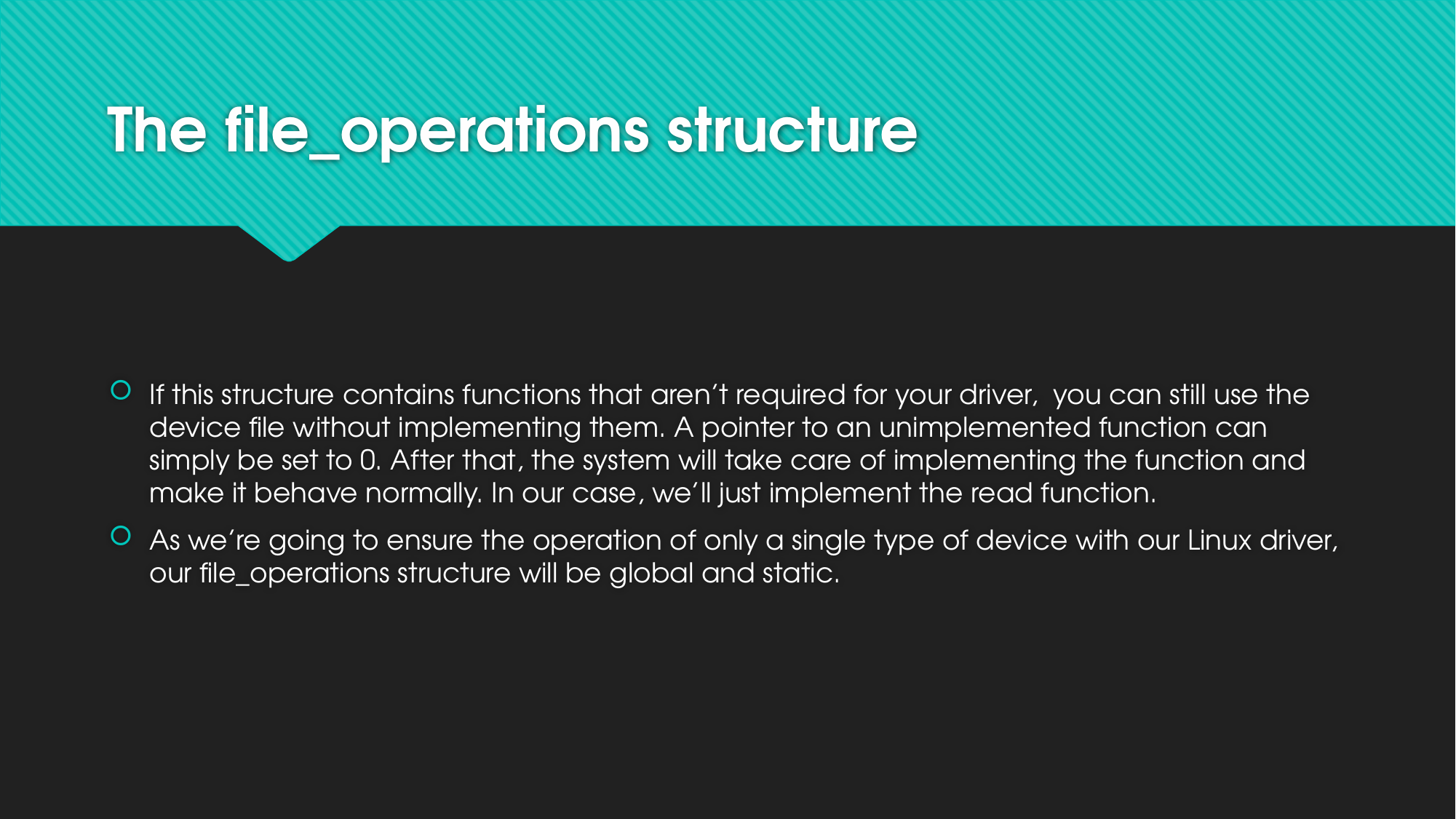

# The file_operations structure
If this structure contains functions that aren’t required for your driver,  you can still use the device file without implementing them. A pointer to an unimplemented function can simply be set to 0. After that, the system will take care of implementing the function and make it behave normally. In our case, we’ll just implement the read function.
As we’re going to ensure the operation of only a single type of device with our Linux driver, our file_operations structure will be global and static.